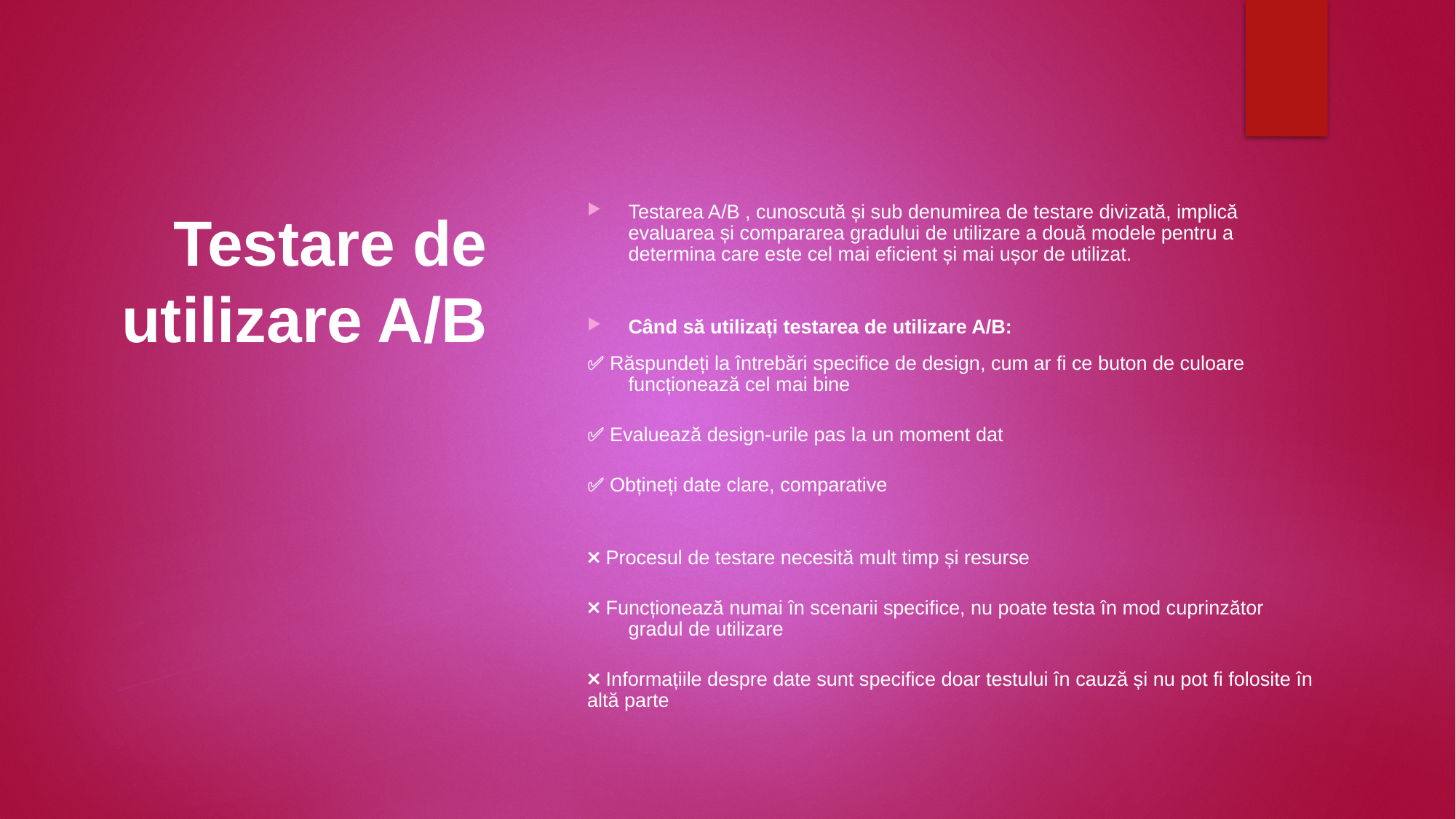

# Testare de utilizare A/B
Testarea A/B , cunoscută și sub denumirea de testare divizată, implică evaluarea și compararea gradului de utilizare a două modele pentru a determina care este cel mai eficient și mai ușor de utilizat.

Când să utilizați testarea de utilizare A/B:
✅ Răspundeți la întrebări specifice de design, cum ar fi ce buton de culoare funcționează cel mai bine
✅ Evaluează design-urile pas la un moment dat
✅ Obțineți date clare, comparative

❌ Procesul de testare necesită mult timp și resurse
❌ Funcționează numai în scenarii specifice, nu poate testa în mod cuprinzător gradul de utilizare
❌ Informațiile despre date sunt specifice doar testului în cauză și nu pot fi folosite în altă parte